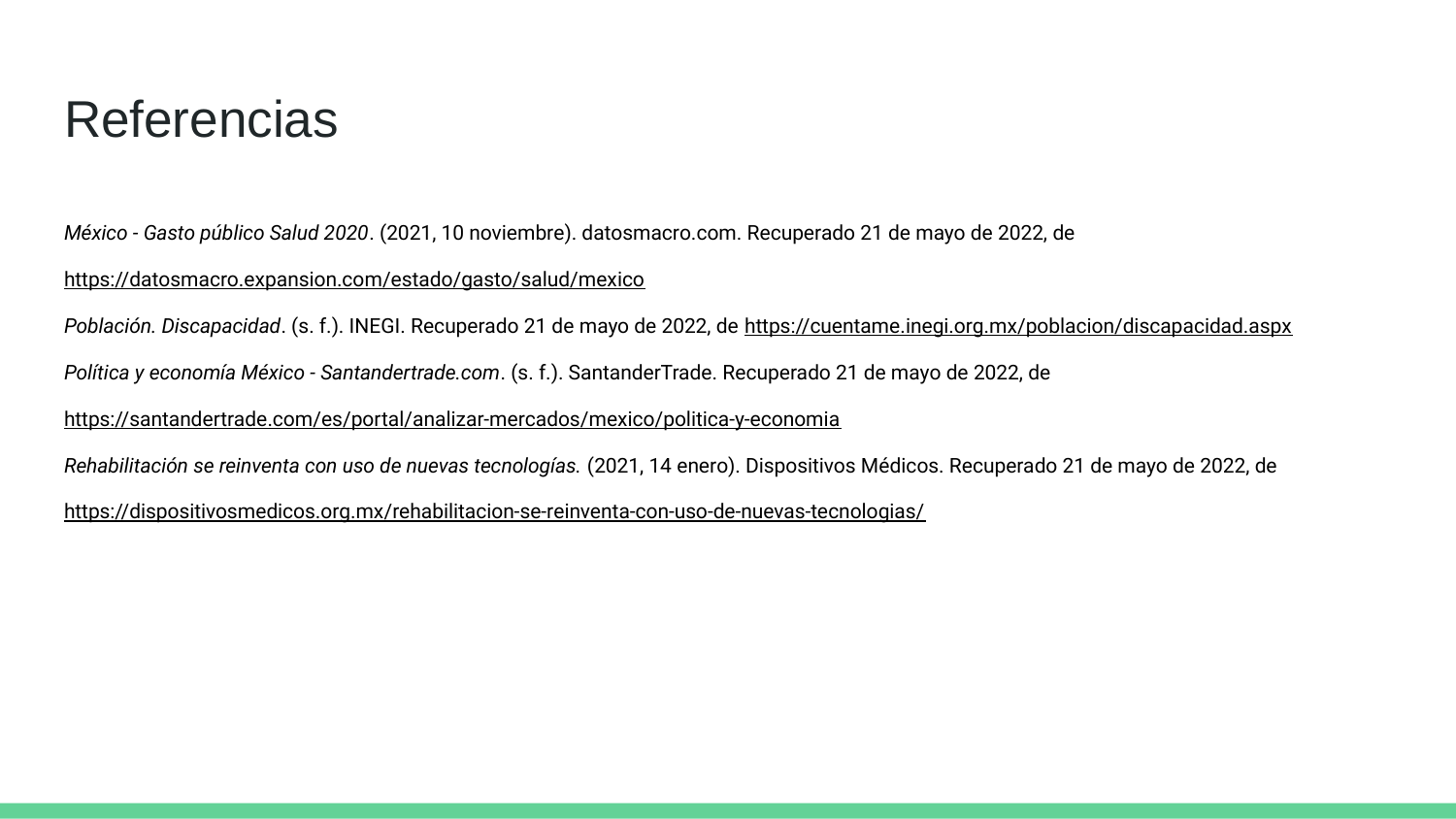

# Referencias
México - Gasto público Salud 2020. (2021, 10 noviembre). datosmacro.com. Recuperado 21 de mayo de 2022, de https://datosmacro.expansion.com/estado/gasto/salud/mexico
Población. Discapacidad. (s. f.). INEGI. Recuperado 21 de mayo de 2022, de https://cuentame.inegi.org.mx/poblacion/discapacidad.aspx
Política y economía México - Santandertrade.com. (s. f.). SantanderTrade. Recuperado 21 de mayo de 2022, de https://santandertrade.com/es/portal/analizar-mercados/mexico/politica-y-economia
Rehabilitación se reinventa con uso de nuevas tecnologías. (2021, 14 enero). Dispositivos Médicos. Recuperado 21 de mayo de 2022, de https://dispositivosmedicos.org.mx/rehabilitacion-se-reinventa-con-uso-de-nuevas-tecnologias/